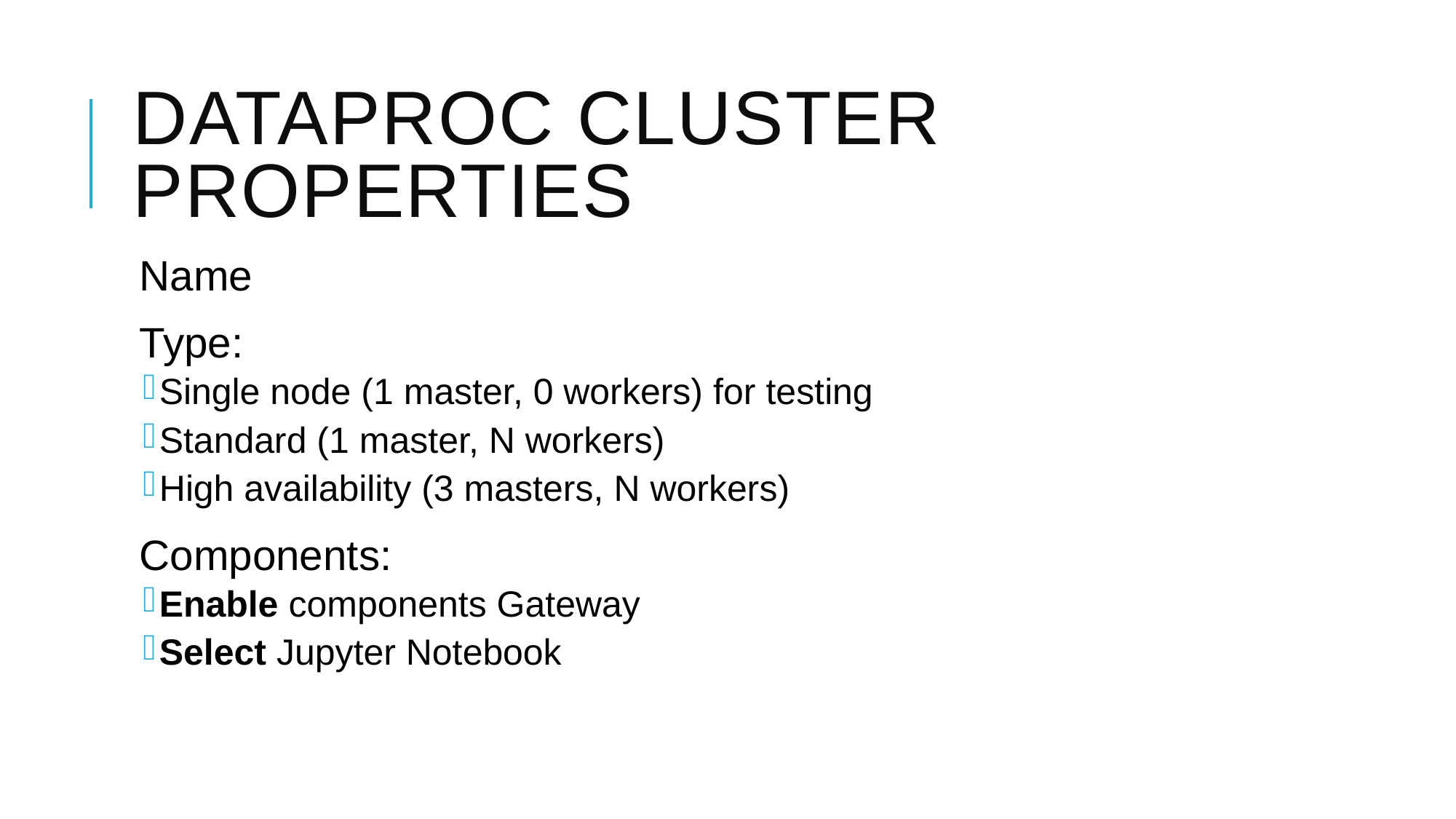

# DataPROC CLUSTER PROPERTIES
Name
Type:
Single node (1 master, 0 workers) for testing
Standard (1 master, N workers)
High availability (3 masters, N workers)
Components:
Enable components Gateway
Select Jupyter Notebook